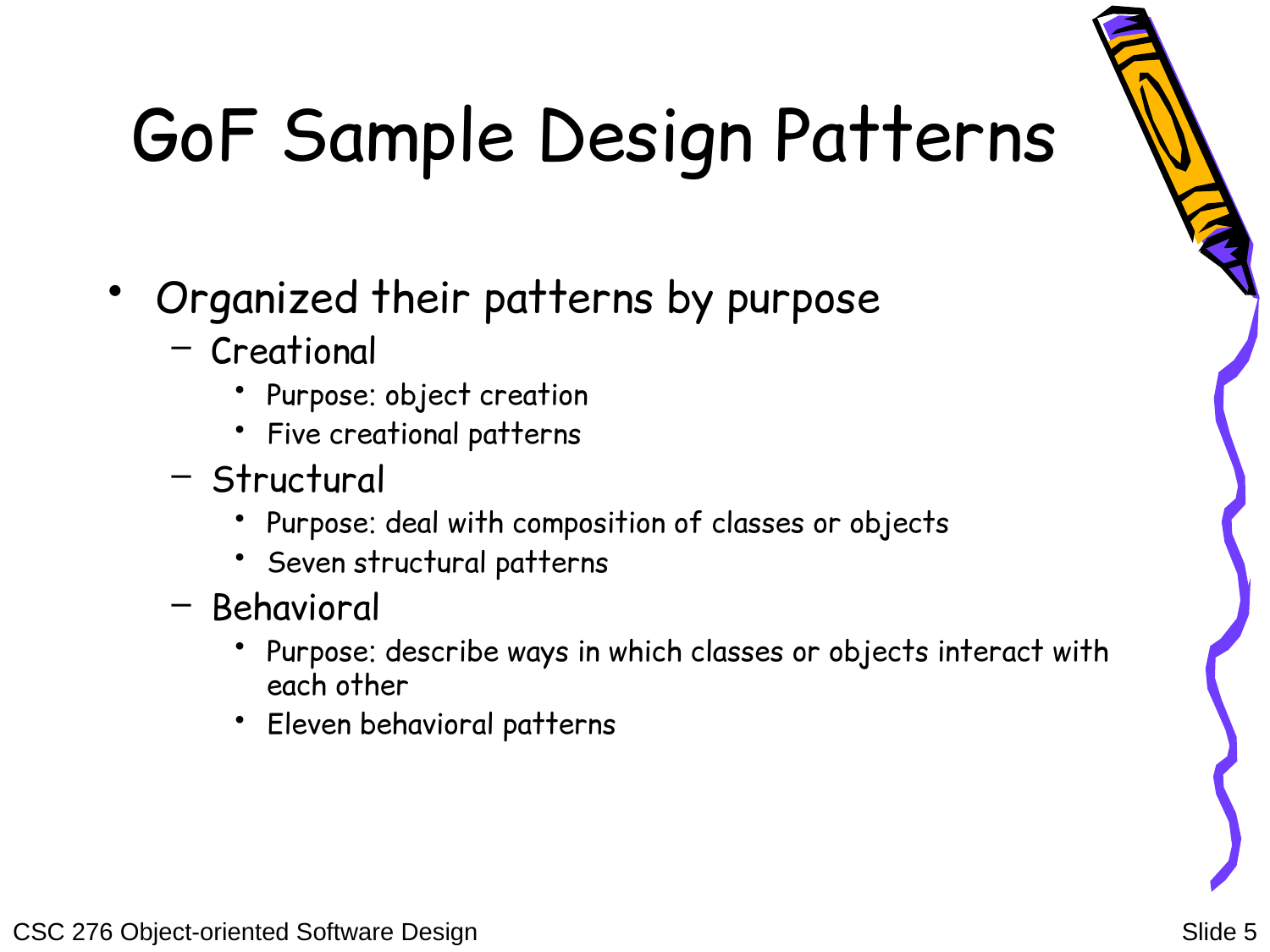

# GoF Sample Design Patterns
Organized their patterns by purpose
Creational
Purpose: object creation
Five creational patterns
Structural
Purpose: deal with composition of classes or objects
Seven structural patterns
Behavioral
Purpose: describe ways in which classes or objects interact with each other
Eleven behavioral patterns